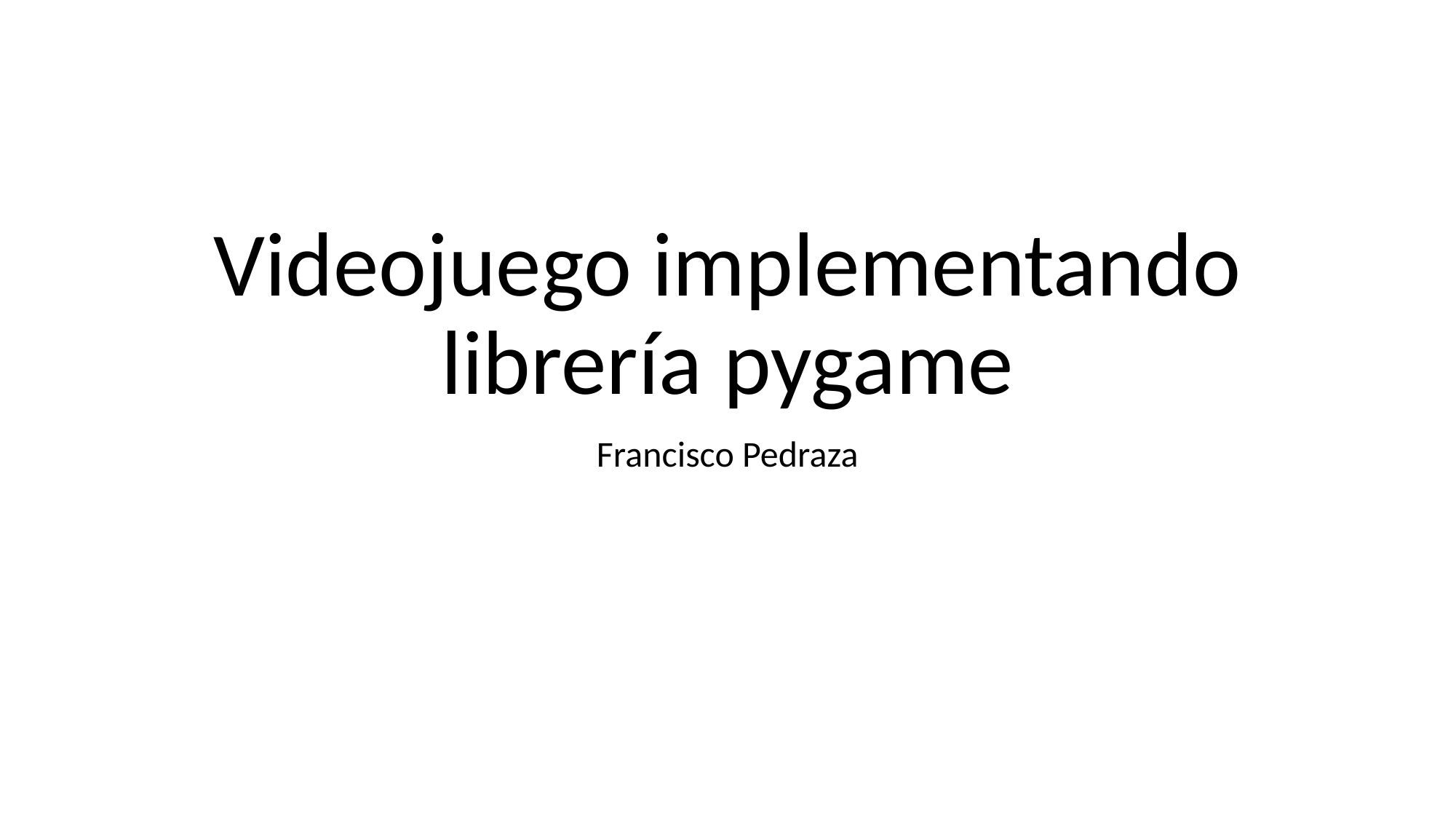

# Videojuego implementando librería pygame
Francisco Pedraza